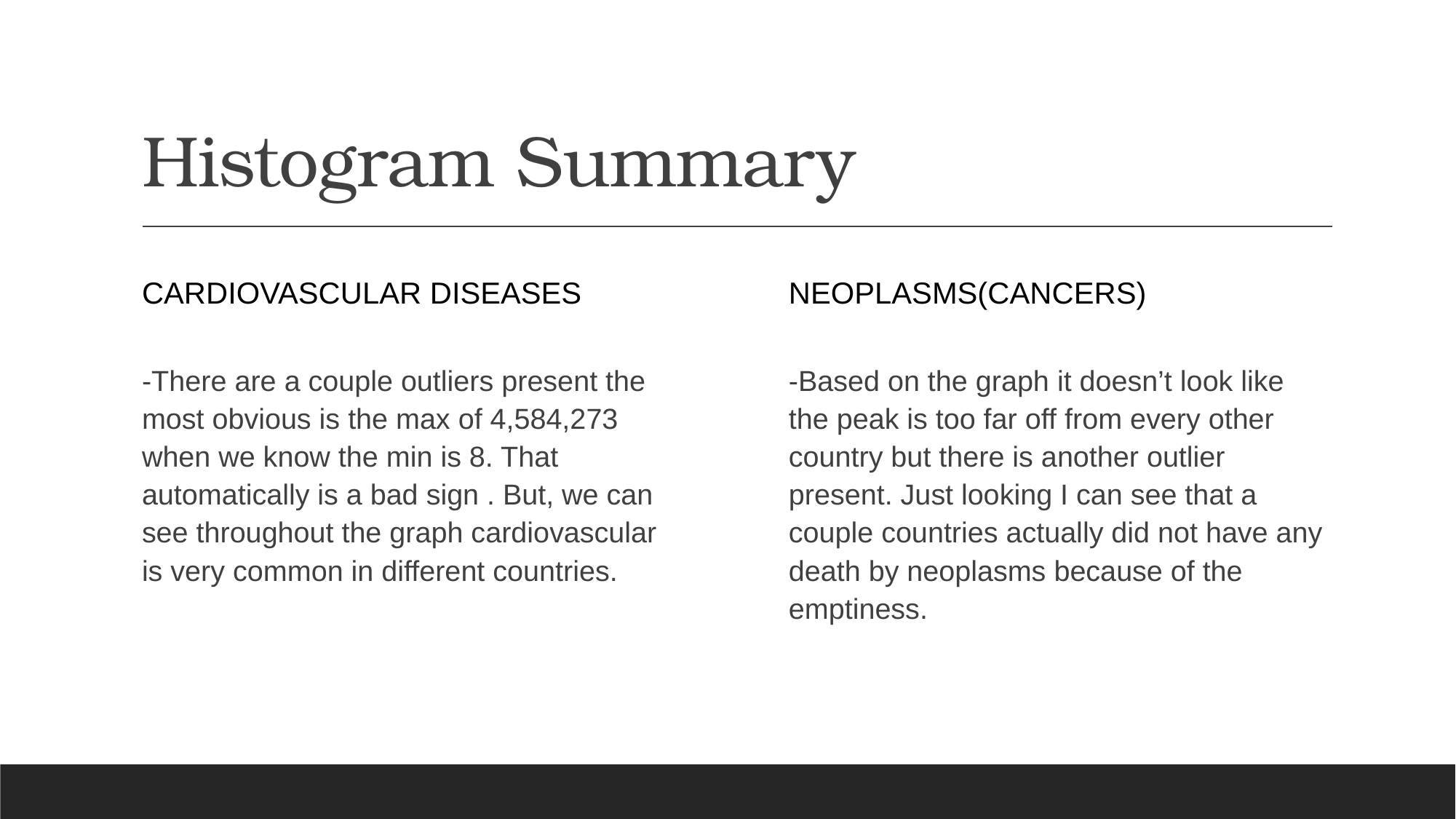

# Histogram Summary
Cardiovascular Diseases
Neoplasms(cancers)
-Based on the graph it doesn’t look like the peak is too far off from every other country but there is another outlier present. Just looking I can see that a couple countries actually did not have any death by neoplasms because of the emptiness.
-There are a couple outliers present the most obvious is the max of 4,584,273 when we know the min is 8. That automatically is a bad sign . But, we can see throughout the graph cardiovascular is very common in different countries.